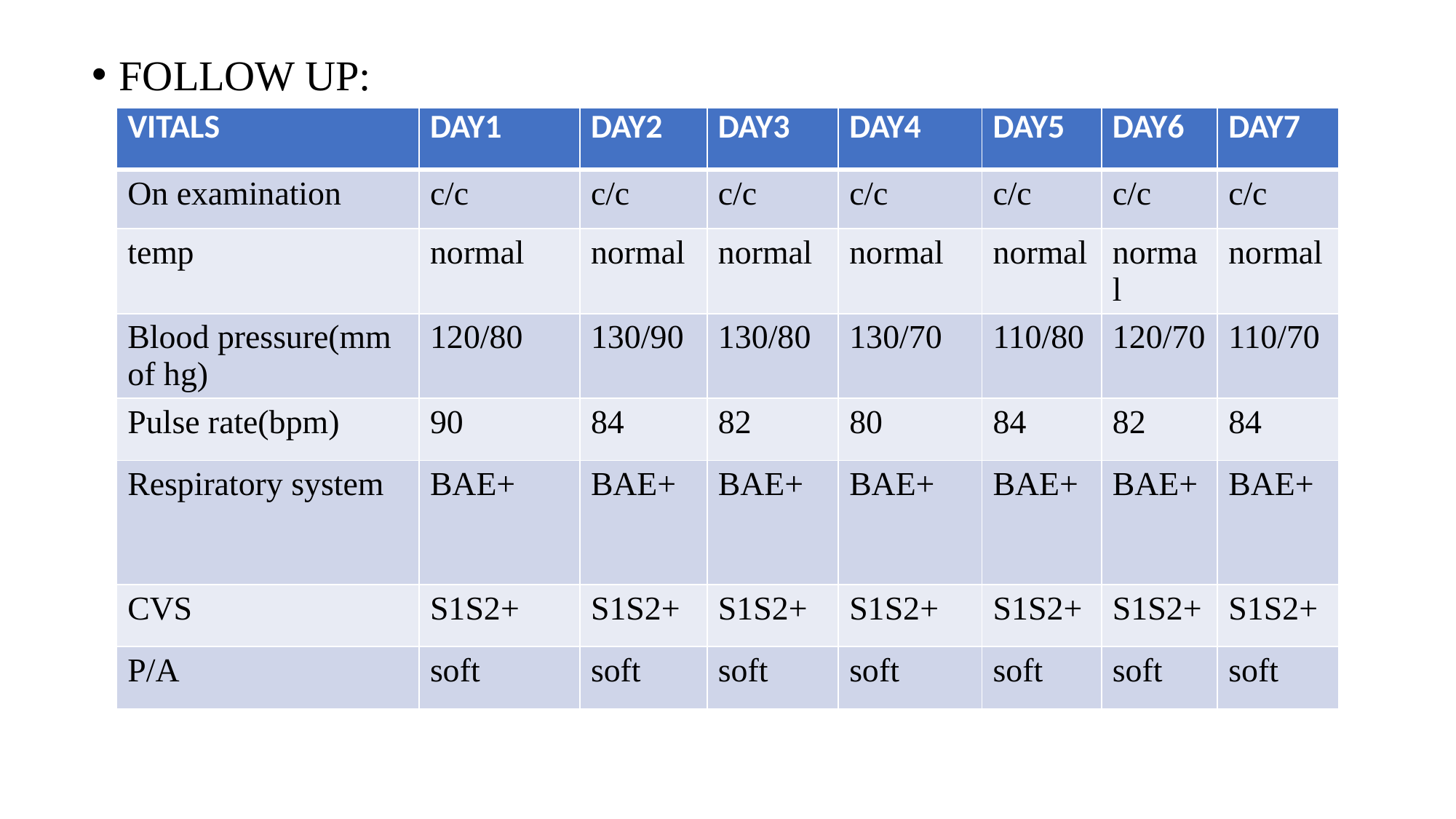

FOLLOW UP:

| VITALS | DAY1 | DAY2 | DAY3 | DAY4 | DAY5 | DAY6 | DAY7 |
| --- | --- | --- | --- | --- | --- | --- | --- |
| On examination | c/c | c/c | c/c | c/c | c/c | c/c | c/c |
| temp | normal | normal | normal | normal | normal | normal | normal |
| Blood pressure(mm of hg) | 120/80 | 130/90 | 130/80 | 130/70 | 110/80 | 120/70 | 110/70 |
| Pulse rate(bpm) | 90 | 84 | 82 | 80 | 84 | 82 | 84 |
| Respiratory system | BAE+ | BAE+ | BAE+ | BAE+ | BAE+ | BAE+ | BAE+ |
| CVS | S1S2+ | S1S2+ | S1S2+ | S1S2+ | S1S2+ | S1S2+ | S1S2+ |
| P/A | soft | soft | soft | soft | soft | soft | soft |